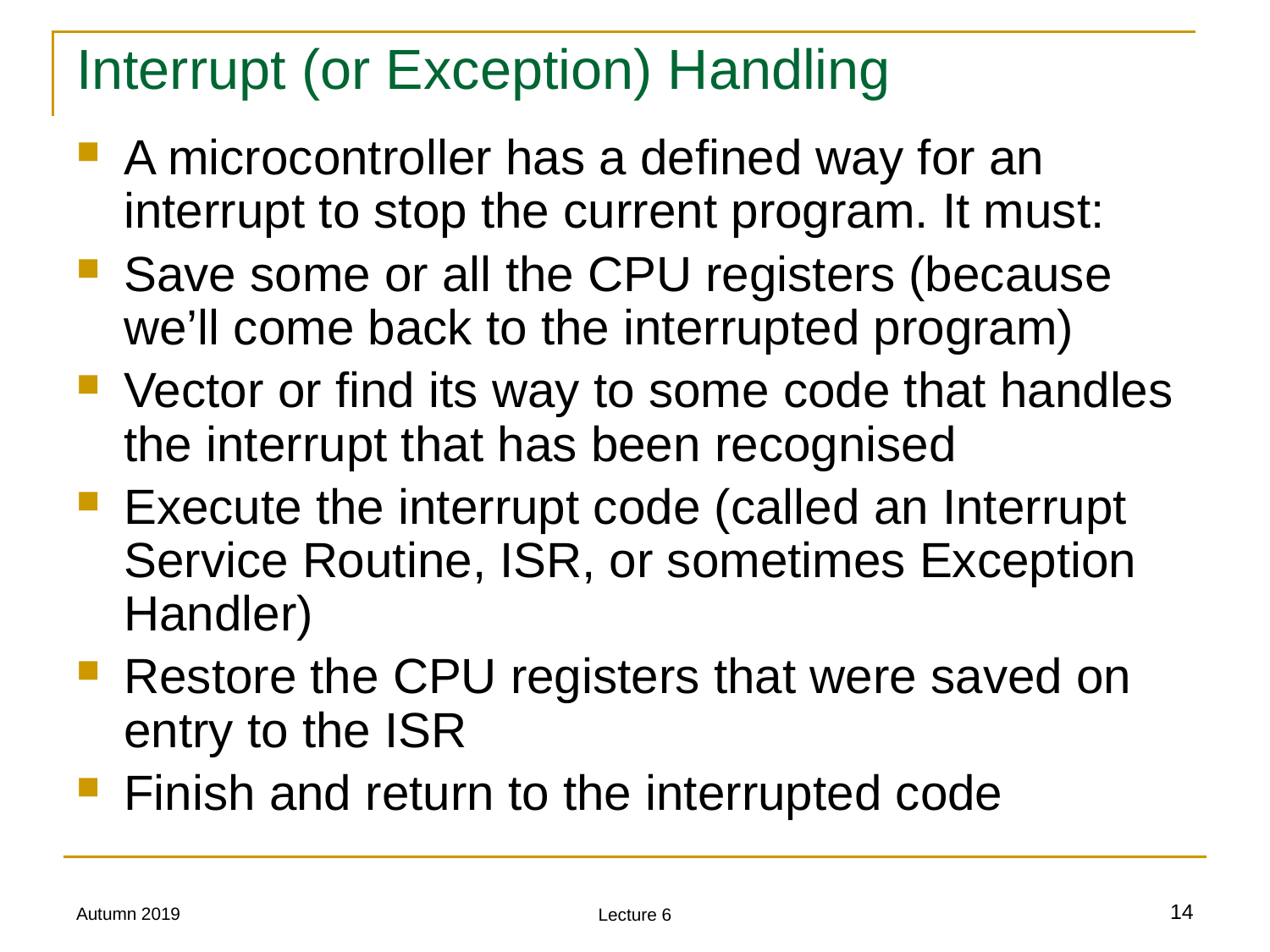

# Interrupt (or Exception) Handling
A microcontroller has a defined way for an interrupt to stop the current program. It must:
Save some or all the CPU registers (because we’ll come back to the interrupted program)
Vector or find its way to some code that handles the interrupt that has been recognised
Execute the interrupt code (called an Interrupt Service Routine, ISR, or sometimes Exception Handler)
Restore the CPU registers that were saved on entry to the ISR
Finish and return to the interrupted code
Autumn 2019
14
Lecture 6